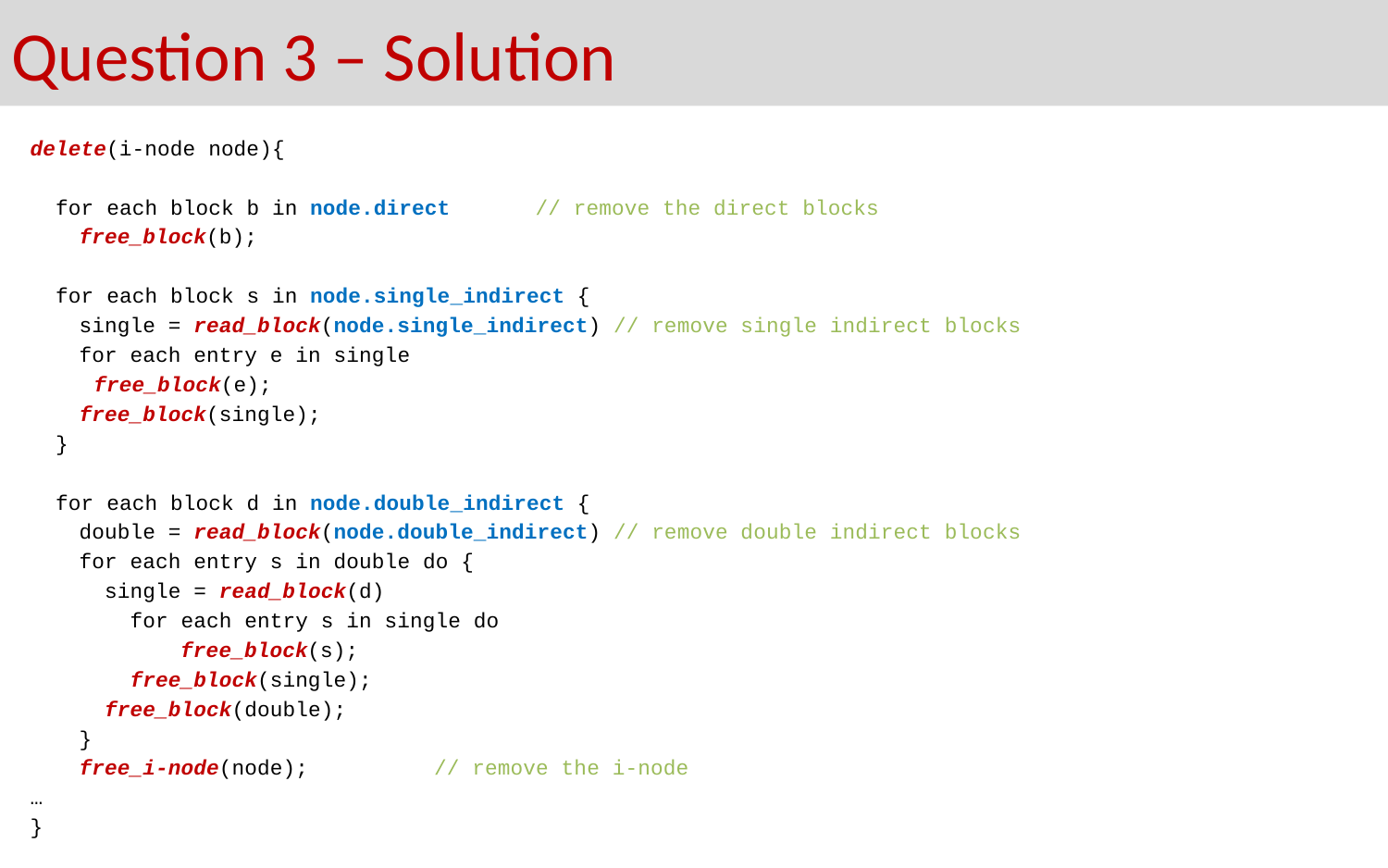

# Question 3 – Solution
delete(i-node node){

  for each block b in node.direct 		    // remove the direct blocks
	free_block(b);

  for each block s in node.single_indirect {
	single = read_block(node.single_indirect) // remove single indirect blocks
	for each entry e in single
     free_block(e);
	free_block(single);
  }

  for each block d in node.double_indirect {
	double = read_block(node.double_indirect) // remove double indirect blocks
	for each entry s in double do {
	  single = read_block(d)
	    for each entry s in single do
     	free_block(s);
	    free_block(single);
	  free_block(double);
	}
	free_i-node(node); 			    // remove the i-node
…
}